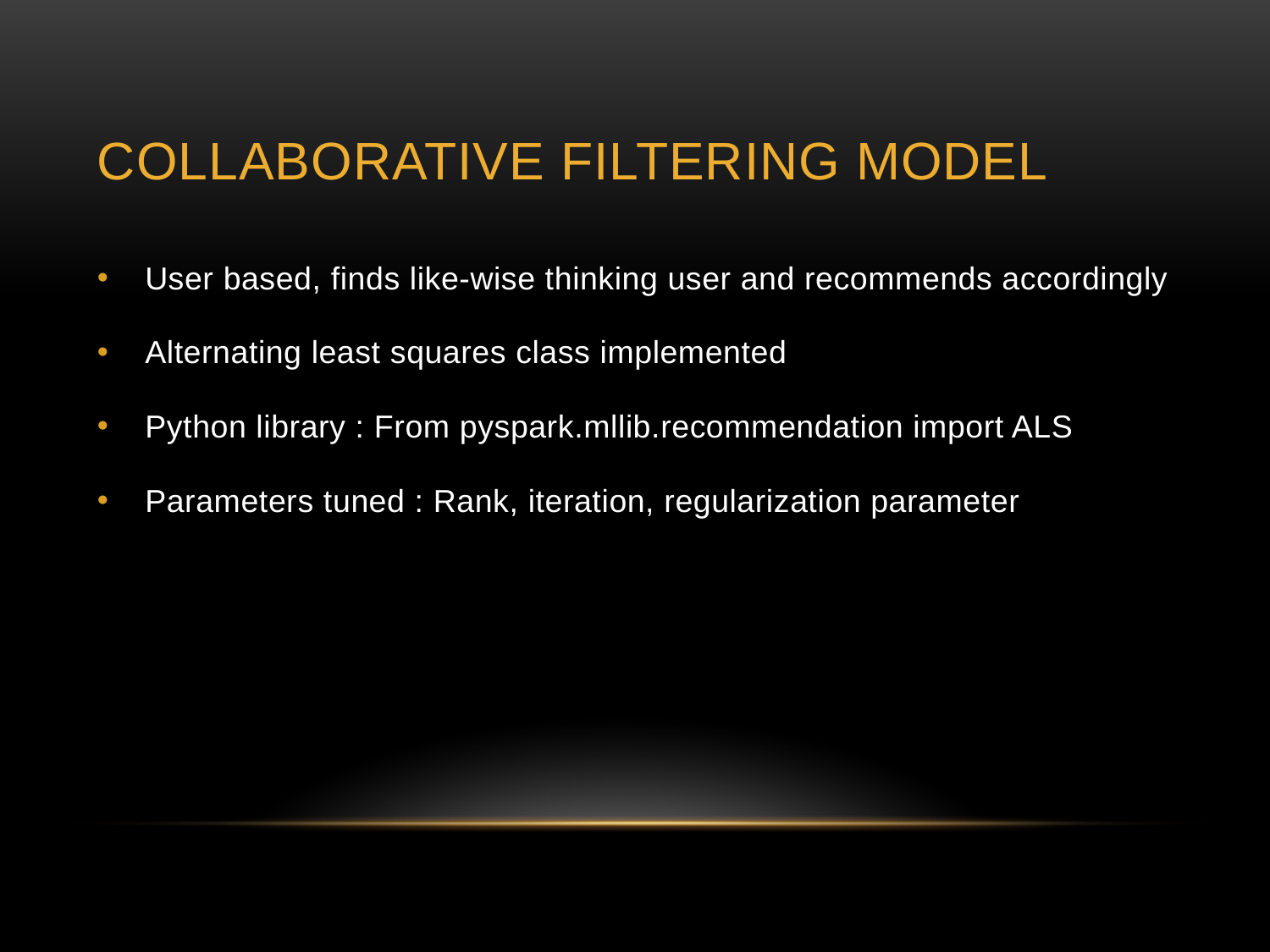

# COLLABORATIVE FILTERING MODEL
User based, finds like-wise thinking user and recommends accordingly
Alternating least squares class implemented
Python library : From pyspark.mllib.recommendation import ALS
Parameters tuned : Rank, iteration, regularization parameter